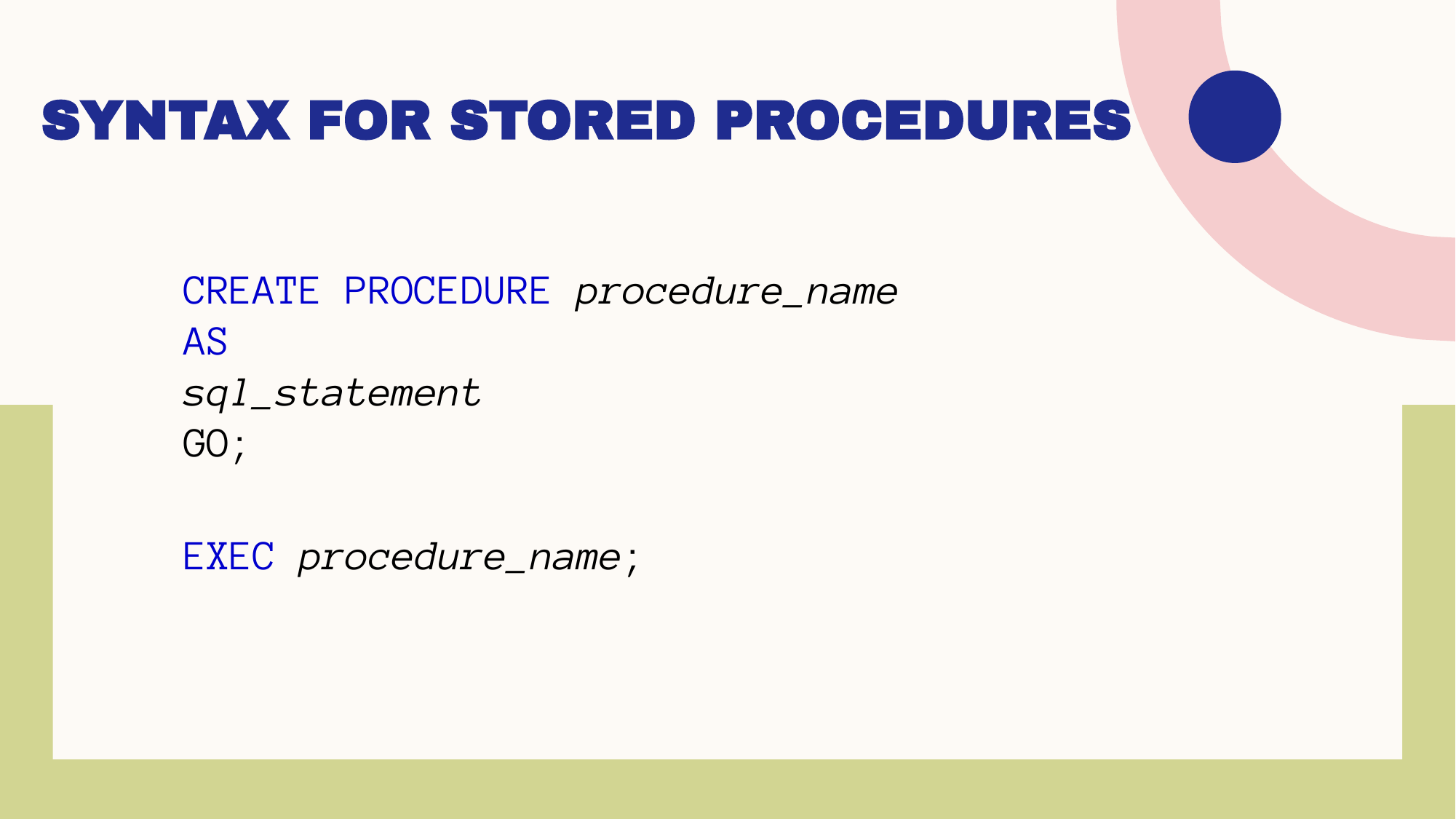

# Syntax for Stored Procedures
CREATE PROCEDURE procedure_name
AS
sql_statement
GO;

EXEC procedure_name;